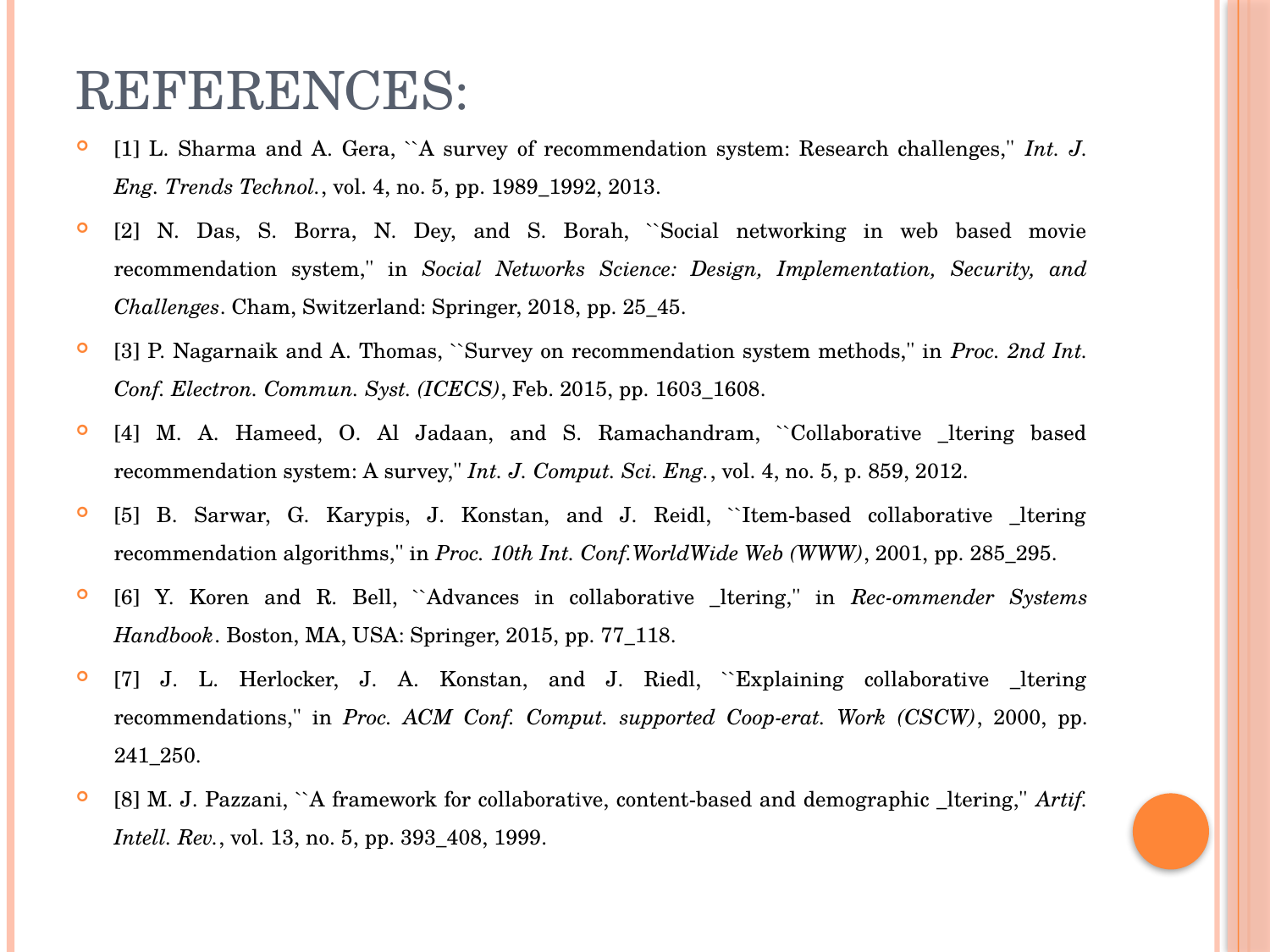

# References:
[1] L. Sharma and A. Gera, ``A survey of recommendation system: Research challenges,'' Int. J. Eng. Trends Technol., vol. 4, no. 5, pp. 1989_1992, 2013.
[2] N. Das, S. Borra, N. Dey, and S. Borah, ``Social networking in web based movie recommendation system,'' in Social Networks Science: Design, Implementation, Security, and Challenges. Cham, Switzerland: Springer, 2018, pp. 25_45.
[3] P. Nagarnaik and A. Thomas, ``Survey on recommendation system methods,'' in Proc. 2nd Int. Conf. Electron. Commun. Syst. (ICECS), Feb. 2015, pp. 1603_1608.
[4] M. A. Hameed, O. Al Jadaan, and S. Ramachandram, ``Collaborative _ltering based recommendation system: A survey,'' Int. J. Comput. Sci. Eng., vol. 4, no. 5, p. 859, 2012.
[5] B. Sarwar, G. Karypis, J. Konstan, and J. Reidl, ``Item-based collaborative _ltering recommendation algorithms,'' in Proc. 10th Int. Conf.WorldWide Web (WWW), 2001, pp. 285_295.
[6] Y. Koren and R. Bell, ``Advances in collaborative _ltering,'' in Rec-ommender Systems Handbook. Boston, MA, USA: Springer, 2015, pp. 77_118.
[7] J. L. Herlocker, J. A. Konstan, and J. Riedl, ``Explaining collaborative _ltering recommendations,'' in Proc. ACM Conf. Comput. supported Coop-erat. Work (CSCW), 2000, pp. 241_250.
[8] M. J. Pazzani, ``A framework for collaborative, content-based and demographic _ltering,'' Artif. Intell. Rev., vol. 13, no. 5, pp. 393_408, 1999.